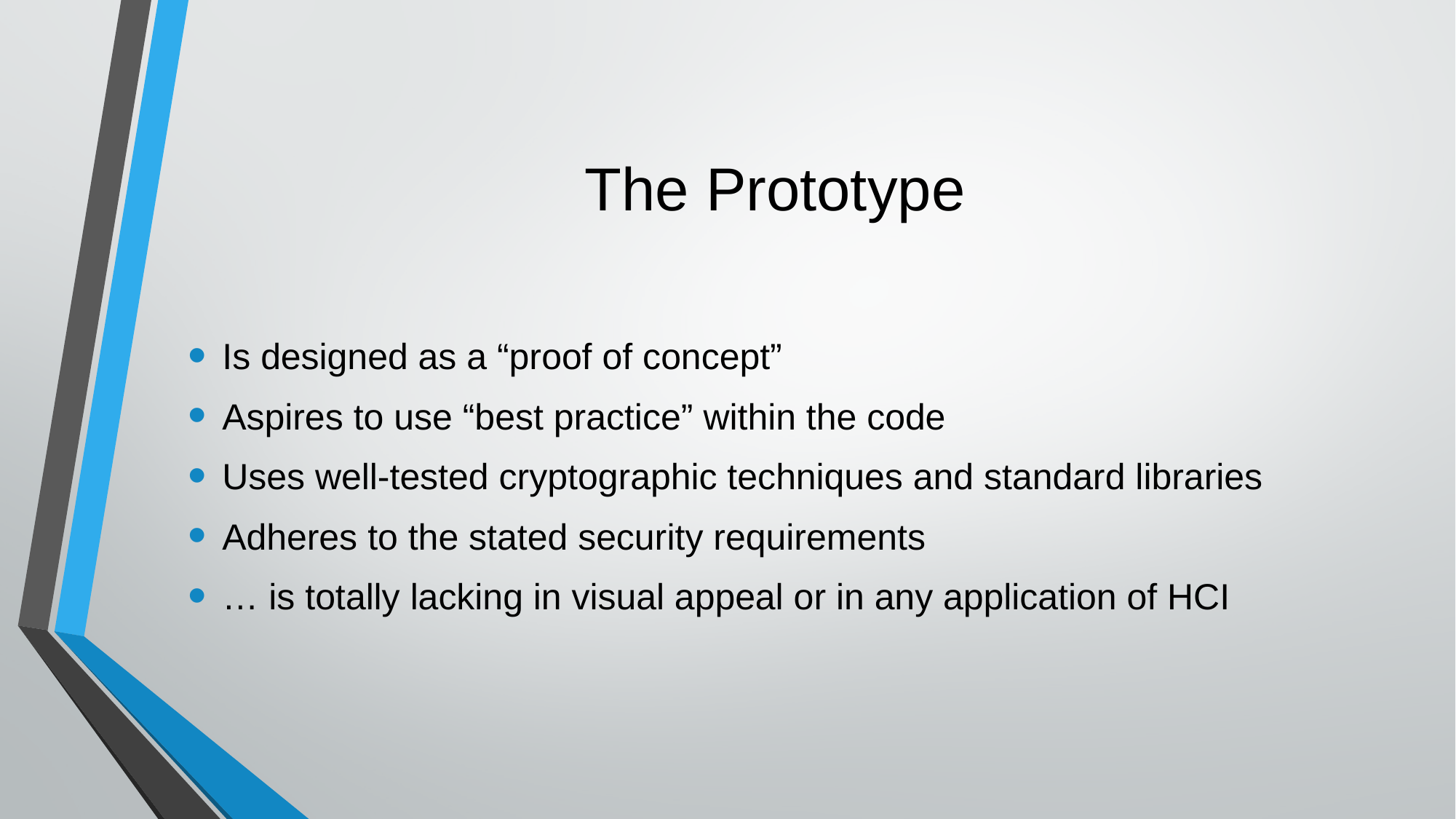

# The Prototype
Is designed as a “proof of concept”
Aspires to use “best practice” within the code
Uses well-tested cryptographic techniques and standard libraries
Adheres to the stated security requirements
… is totally lacking in visual appeal or in any application of HCI